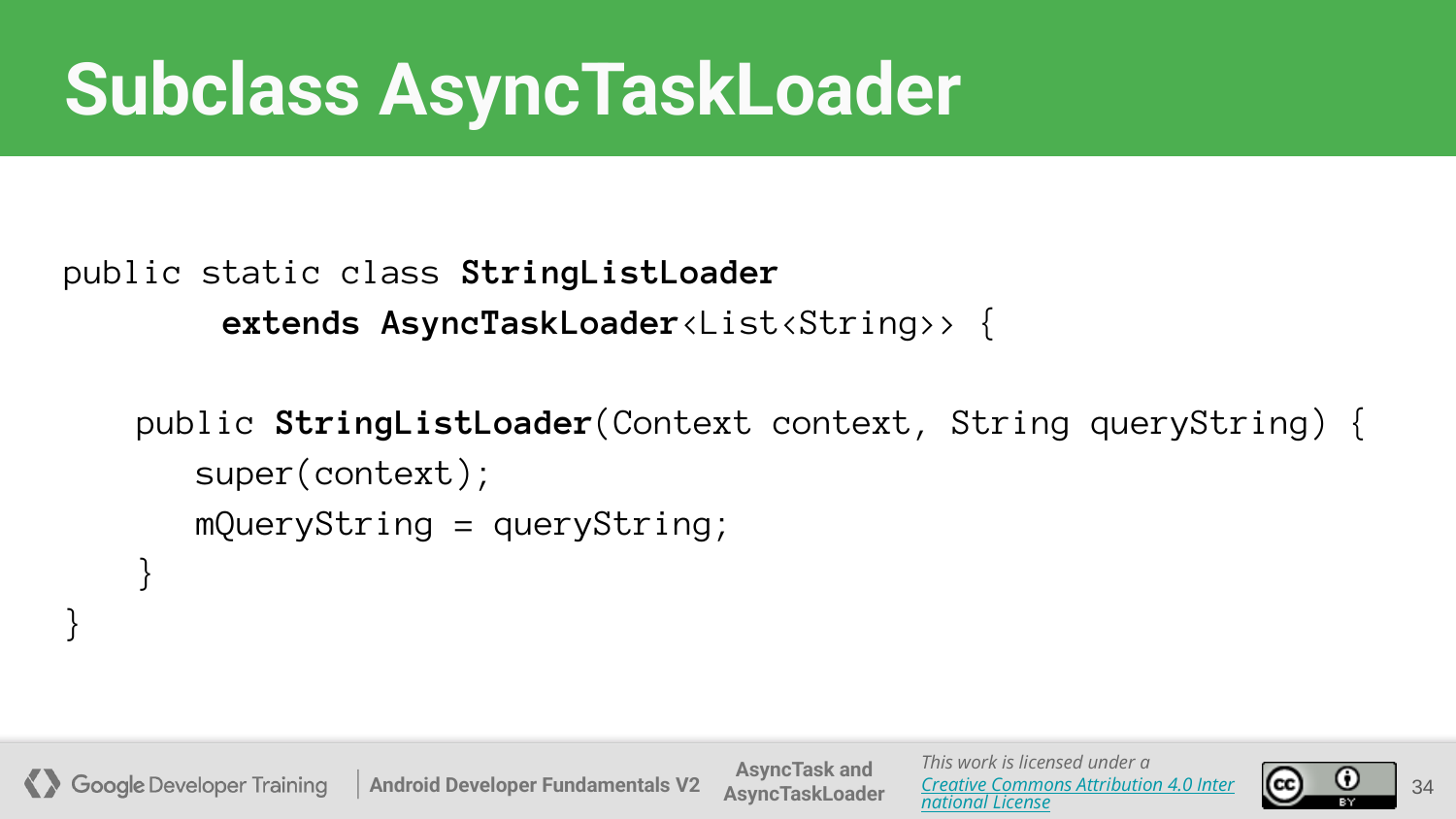

# Subclass AsyncTaskLoader

public static class StringListLoader
        extends AsyncTaskLoader<List<String>> {

public StringListLoader(Context context, String queryString) {
   super(context);
   mQueryString = queryString;
}
}

34